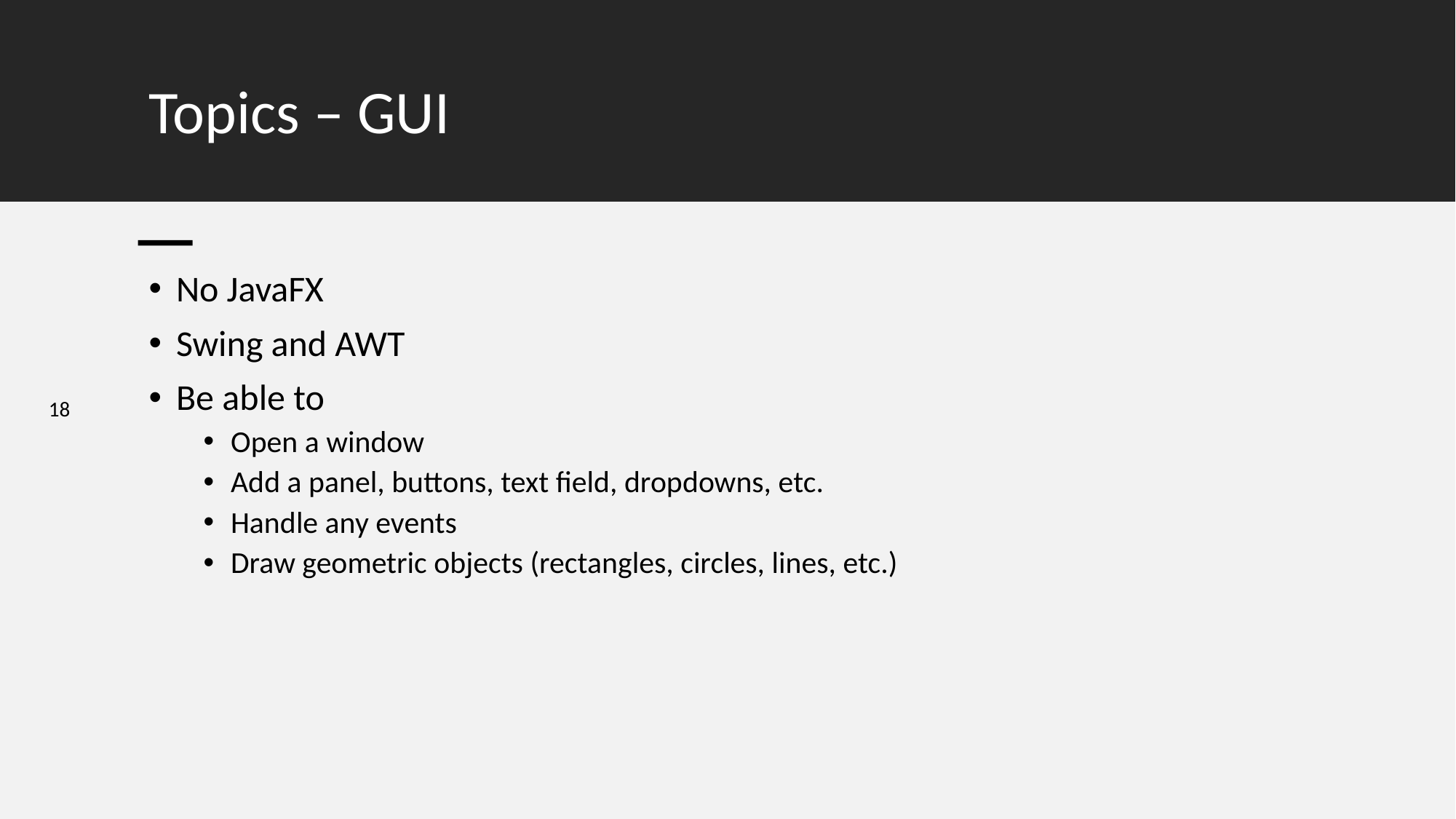

# Topics – GUI

No JavaFX
Swing and AWT
Be able to
Open a window
Add a panel, buttons, text field, dropdowns, etc.
Handle any events
Draw geometric objects (rectangles, circles, lines, etc.)
18